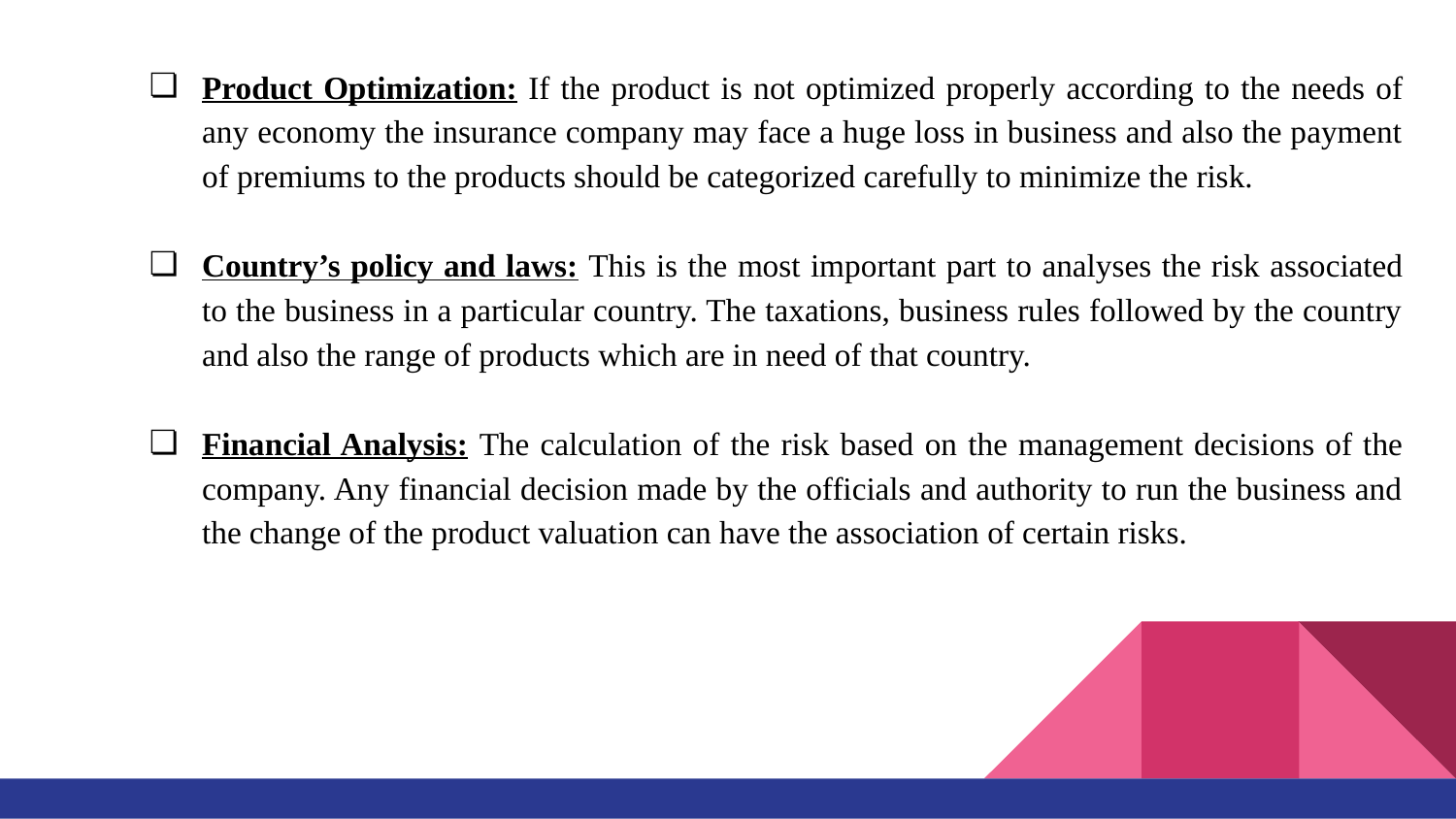

Product Optimization: If the product is not optimized properly according to the needs of any economy the insurance company may face a huge loss in business and also the payment of premiums to the products should be categorized carefully to minimize the risk.

Country’s policy and laws: This is the most important part to analyses the risk associated to the business in a particular country. The taxations, business rules followed by the country and also the range of products which are in need of that country.

Financial Analysis: The calculation of the risk based on the management decisions of the company. Any financial decision made by the officials and authority to run the business and the change of the product valuation can have the association of certain risks.